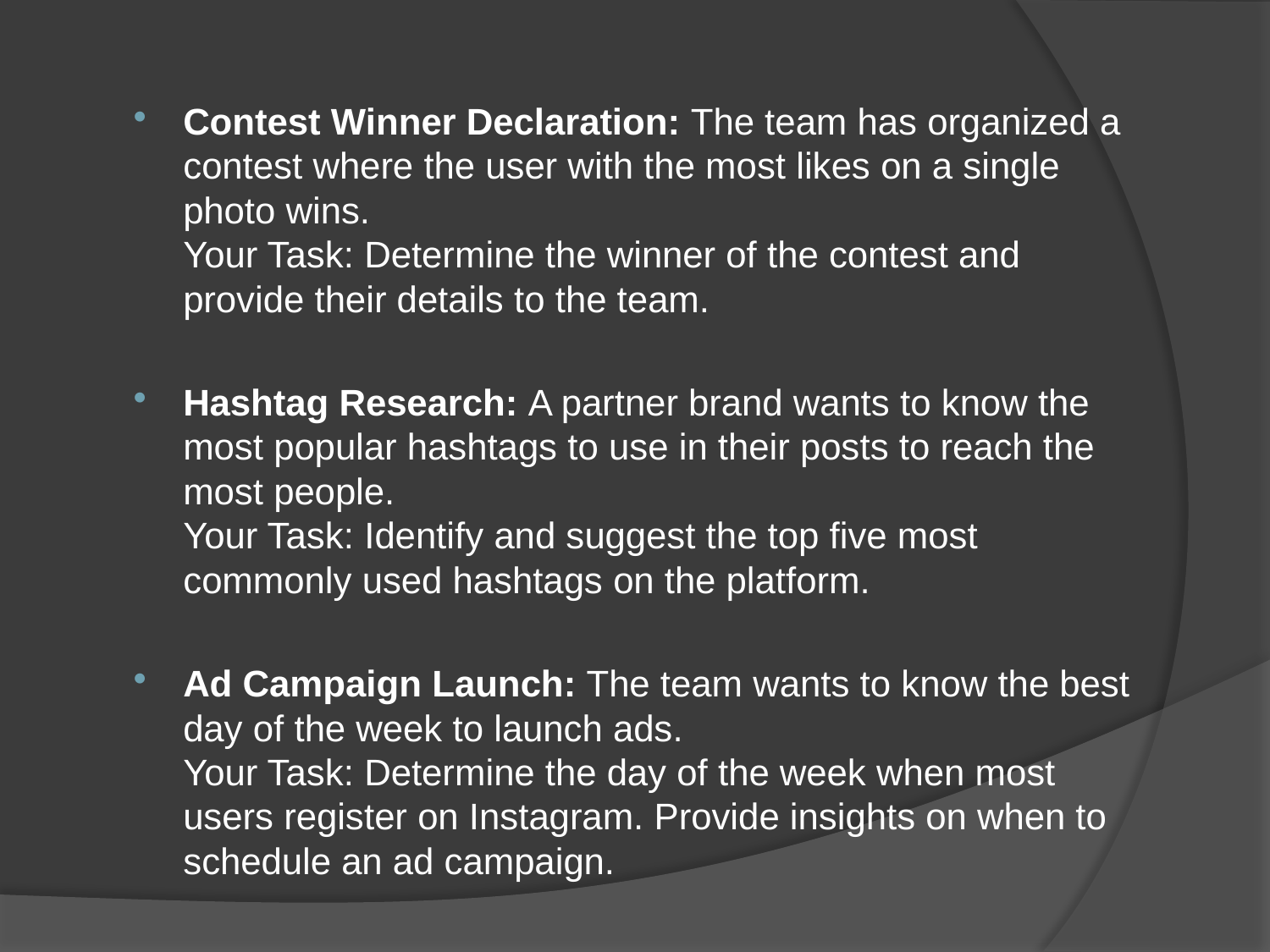

Contest Winner Declaration: The team has organized a contest where the user with the most likes on a single photo wins.
Your Task: Determine the winner of the contest and provide their details to the team.

Hashtag Research: A partner brand wants to know the most popular hashtags to use in their posts to reach the most people.
Your Task: Identify and suggest the top five most commonly used hashtags on the platform.

Ad Campaign Launch: The team wants to know the best day of the week to launch ads.
Your Task: Determine the day of the week when most users register on Instagram. Provide insights on when to schedule an ad campaign.